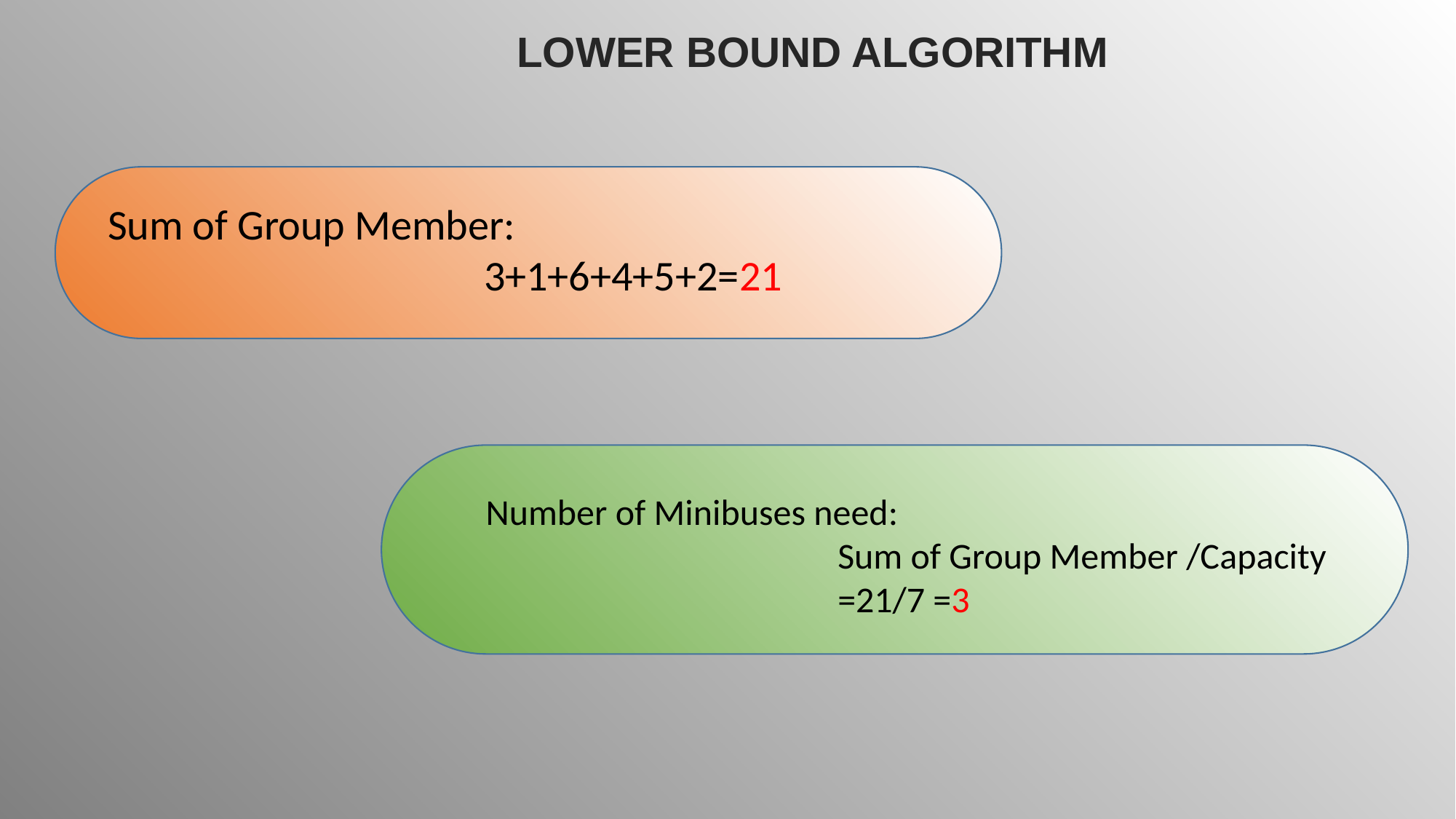

LOWER BOUND ALGORITHM

Sum of Group Member:
                                       3+1+6+4+5+2=21

Number of Minibuses need:
                                           Sum of Group Member /Capacity
                                           =21/7 =3